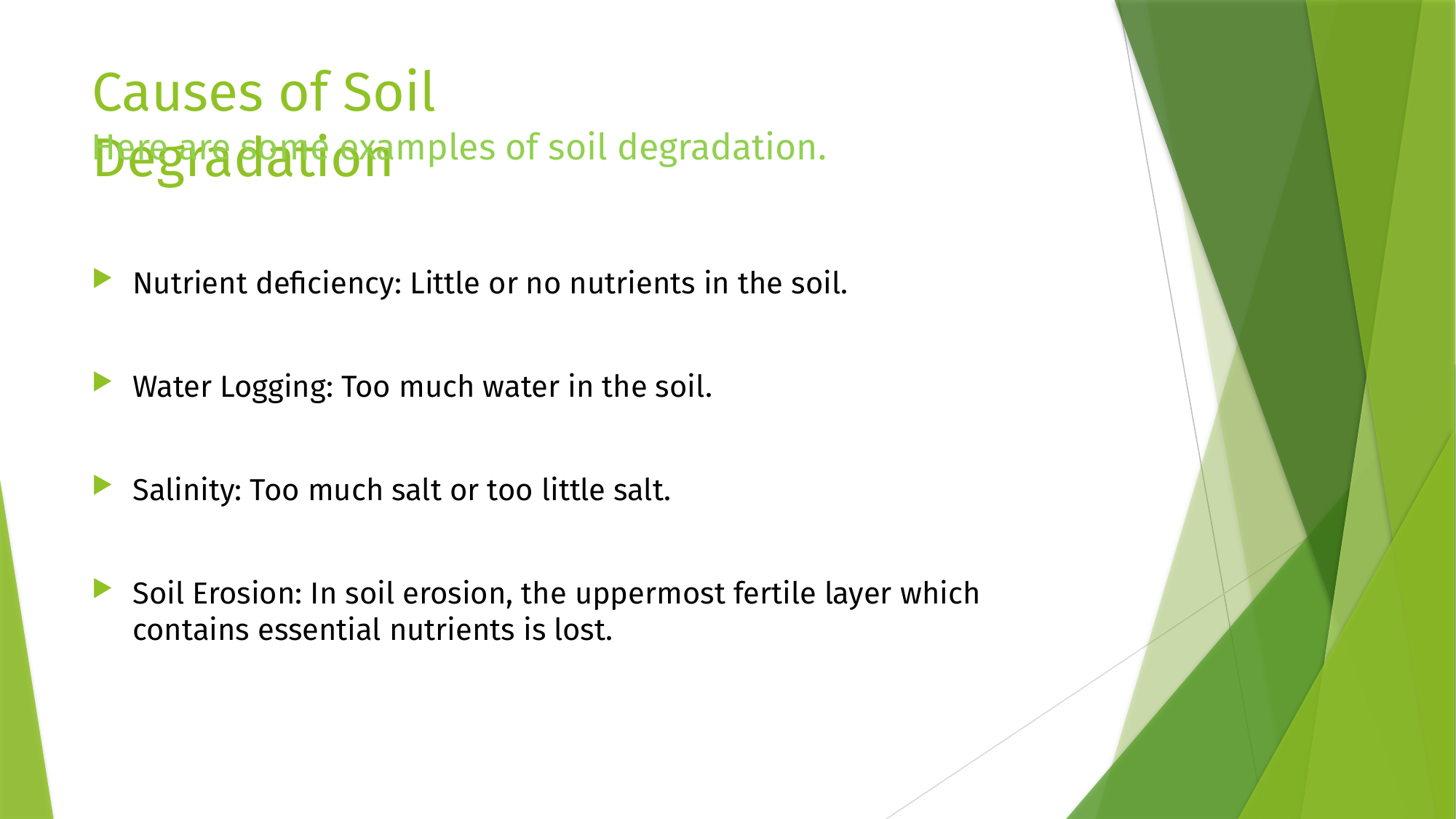

# Causes of Soil Degradation
Here are some examples of soil degradation.
Nutrient deficiency: Little or no nutrients in the soil.

Water Logging: Too much water in the soil.

Salinity: Too much salt or too little salt.

Soil Erosion: In soil erosion, the uppermost fertile layer which contains essential nutrients is lost.